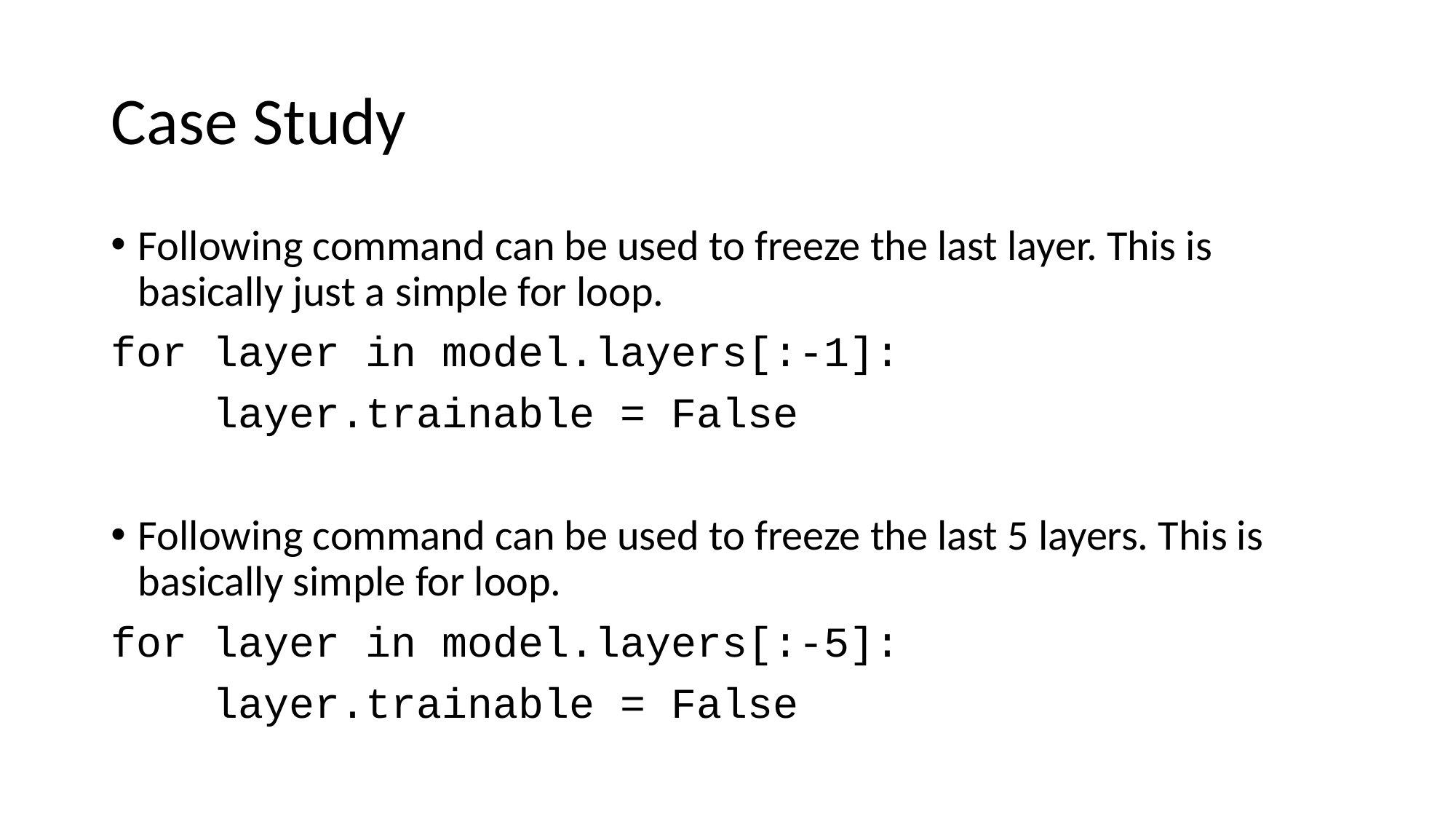

# Case Study
Following command can be used to freeze the last layer. This is basically just a simple for loop.
for layer in model.layers[:-1]:
    layer.trainable = False

Following command can be used to freeze the last 5 layers. This is basically simple for loop.
for layer in model.layers[:-5]:
    layer.trainable = False